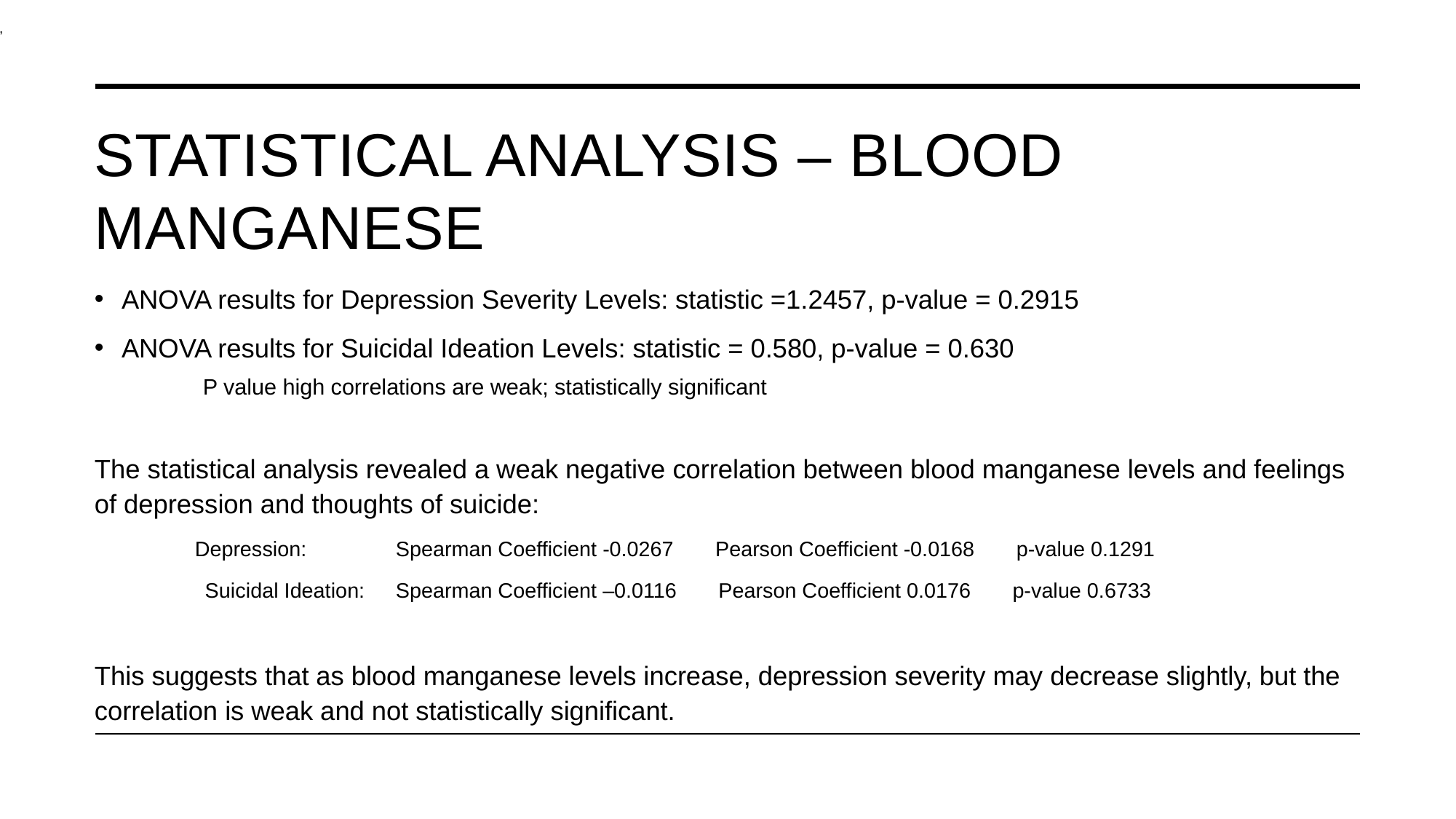

,
# Statistical Analysis – Blood Manganese
ANOVA results for Depression Severity Levels: statistic =1.2457, p-value = 0.2915
ANOVA results for Suicidal Ideation Levels: statistic = 0.580, p-value = 0.630
P value high correlations are weak; statistically significant

The statistical analysis revealed a weak negative correlation between blood manganese levels and feelings of depression and thoughts of suicide:
	Depression: 	Spearman Coefficient -0.0267  Pearson Coefficient -0.0168  p-value 0.1291
      Suicidal Ideation: 	Spearman Coefficient –0.0116  Pearson Coefficient 0.0176  p-value 0.6733

This suggests that as blood manganese levels increase, depression severity may decrease slightly, but the correlation is weak and not statistically significant.